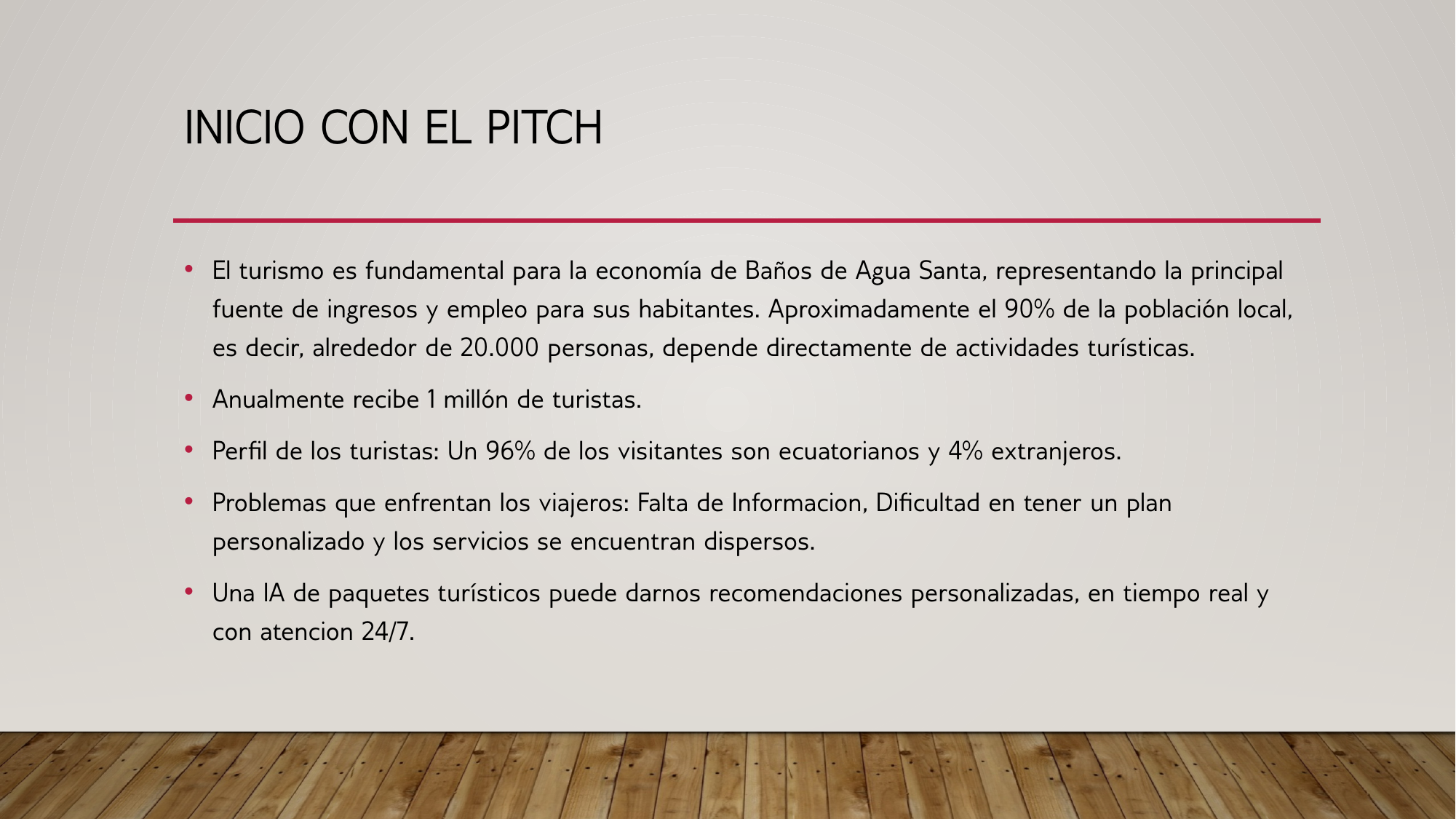

# Inicio con el pitch
El turismo es fundamental para la economía de Baños de Agua Santa, representando la principal fuente de ingresos y empleo para sus habitantes. Aproximadamente el 90% de la población local, es decir, alrededor de 20.000 personas, depende directamente de actividades turísticas.
Anualmente recibe 1 millón de turistas.
Perfil de los turistas: Un 96% de los visitantes son ecuatorianos y 4% extranjeros.
Problemas que enfrentan los viajeros: Falta de Informacion, Dificultad en tener un plan personalizado y los servicios se encuentran dispersos.
Una IA de paquetes turísticos puede darnos recomendaciones personalizadas, en tiempo real y con atencion 24/7.